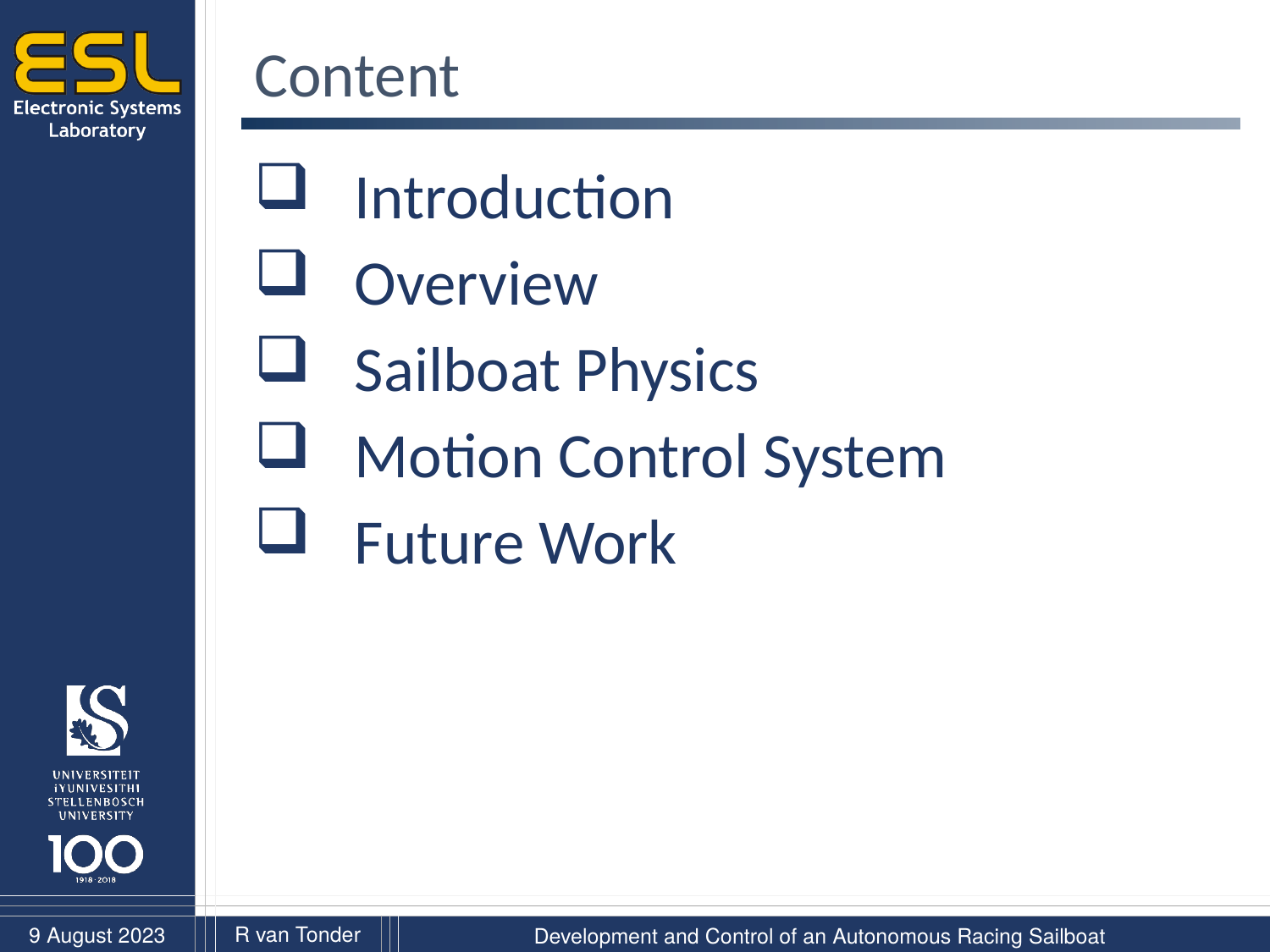

Content
   Introduction
   Overview
   Sailboat Physics
   Motion Control System
   Future Work